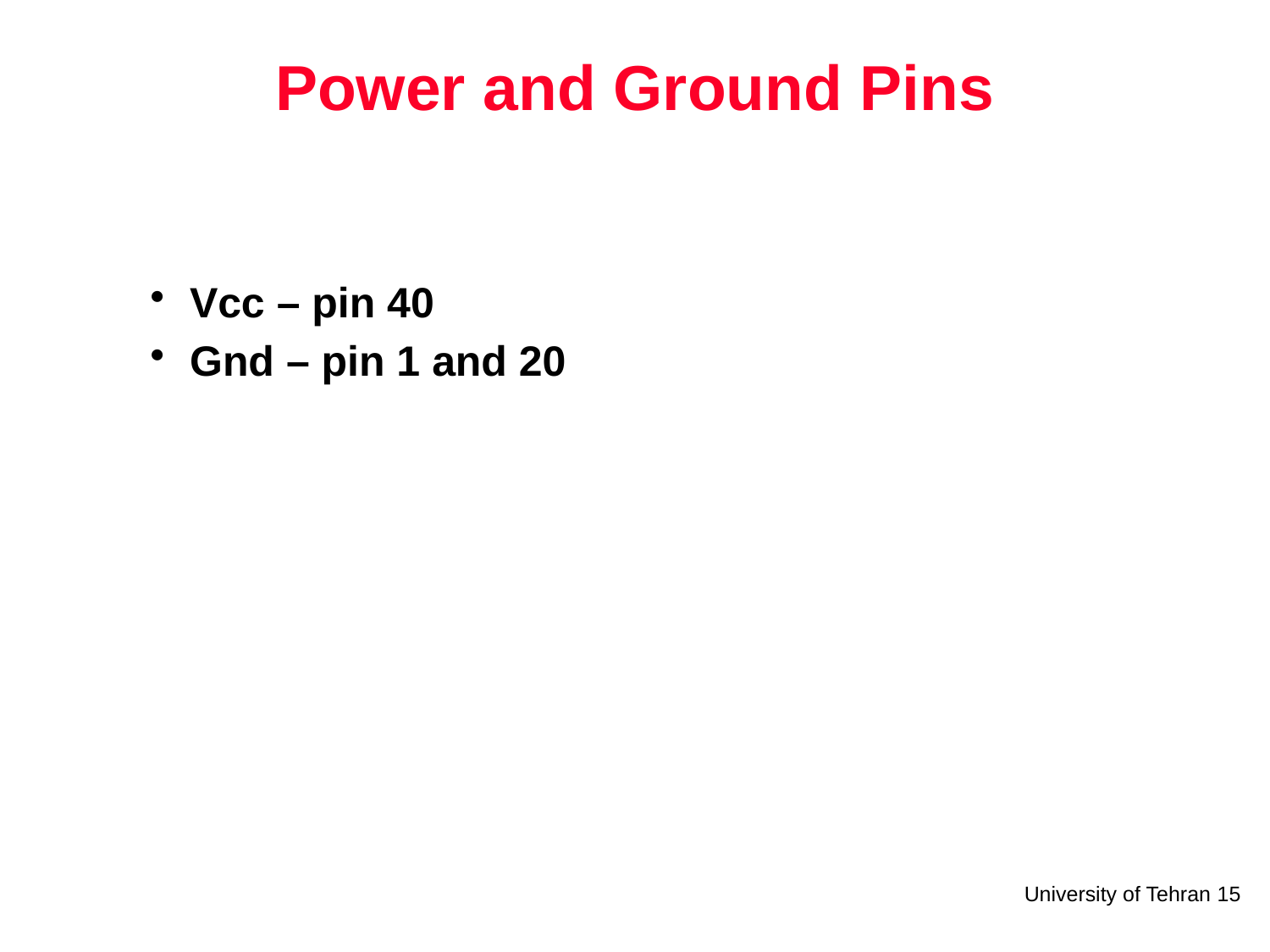

# Power and Ground Pins
Vcc – pin 40
Gnd – pin 1 and 20